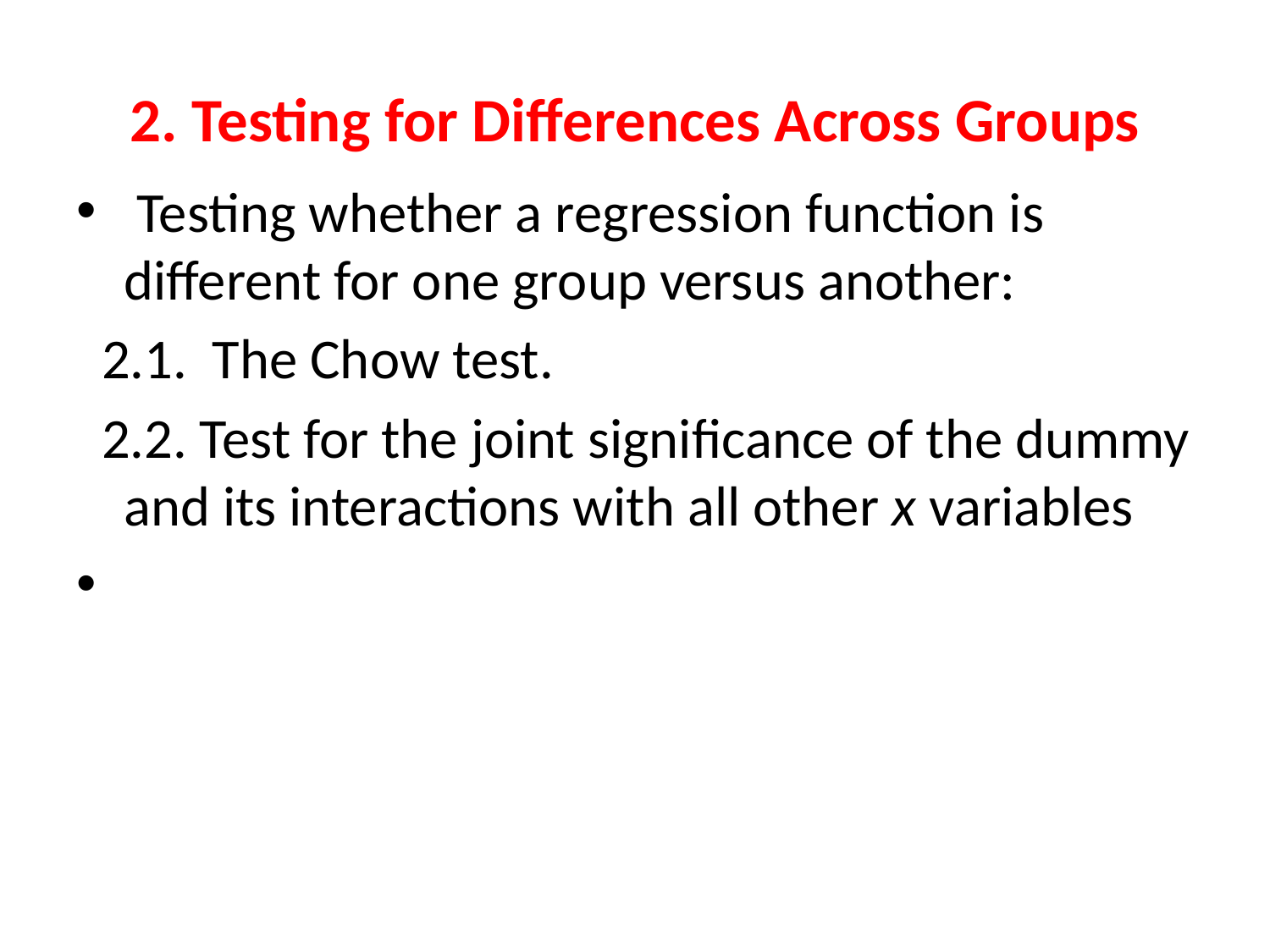

# 2. Testing for Differences Across Groups
 Testing whether a regression function is different for one group versus another:
  2.1.  The Chow test.
  2.2. Test for the joint significance of the dummy and its interactions with all other x variables